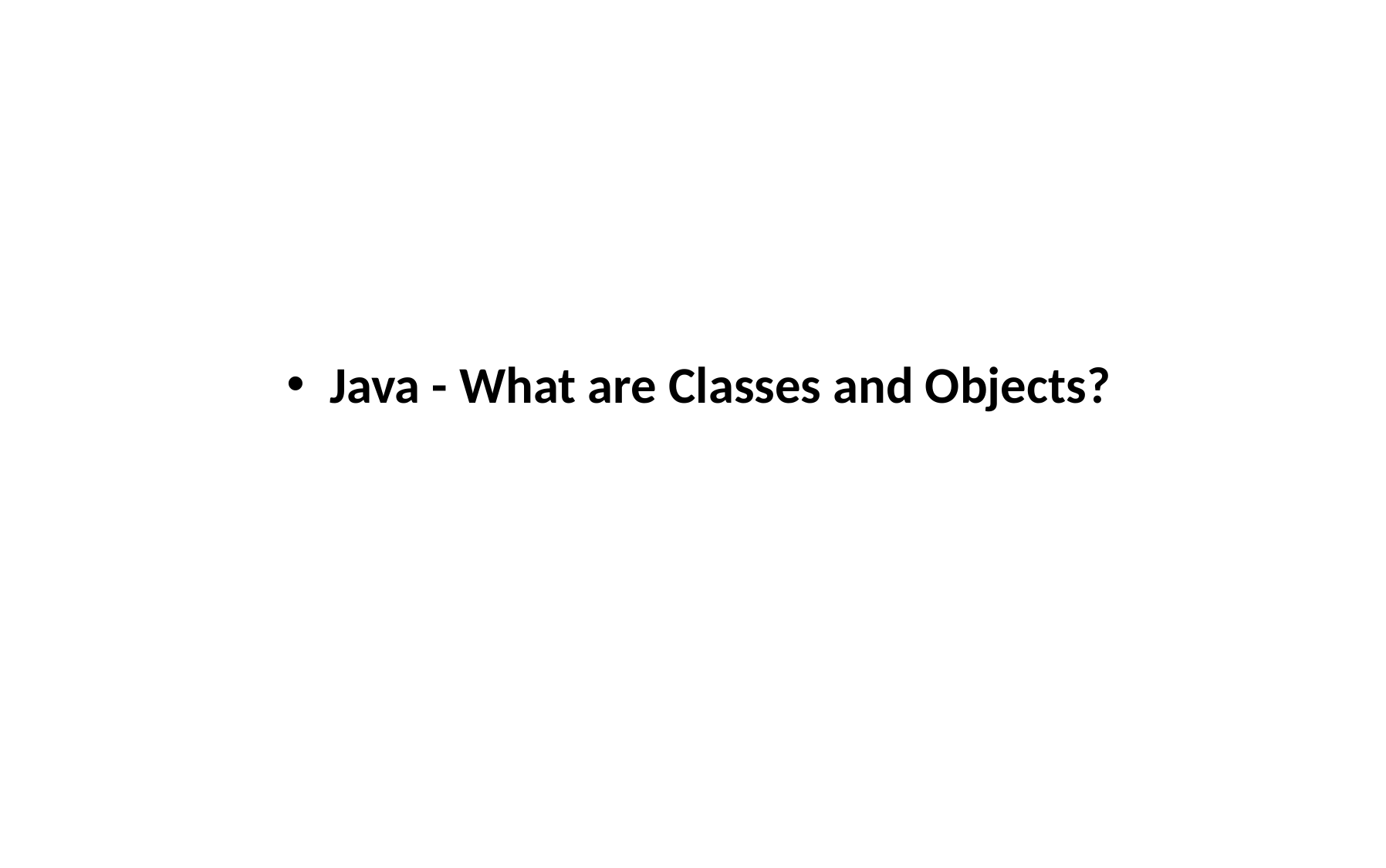

Java - What are Classes and Objects?